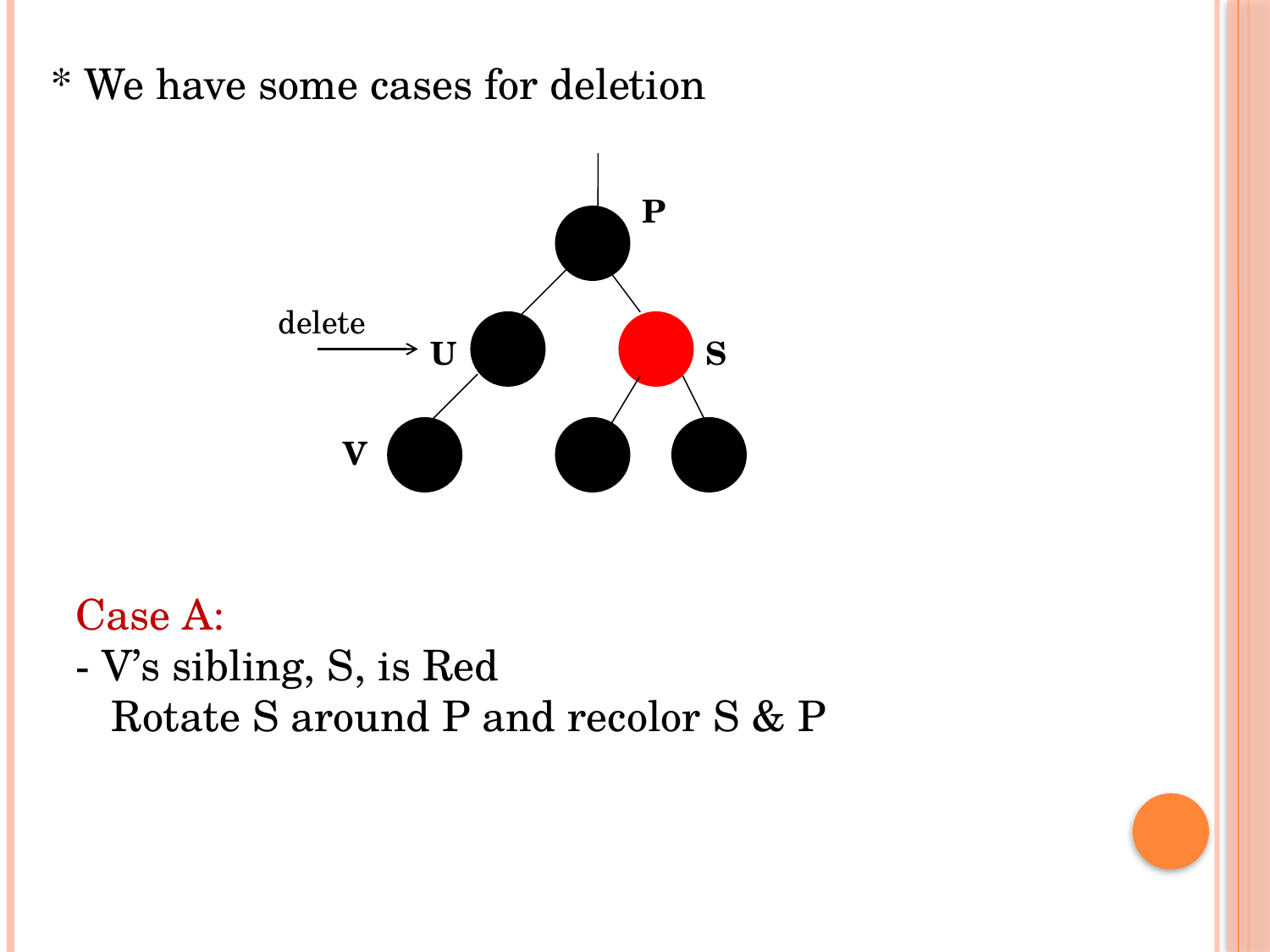

* We have some cases for deletion

P

delete

U
S

V
Case A:
- V’s sibling, S, is Red
   Rotate S around P and recolor S & P